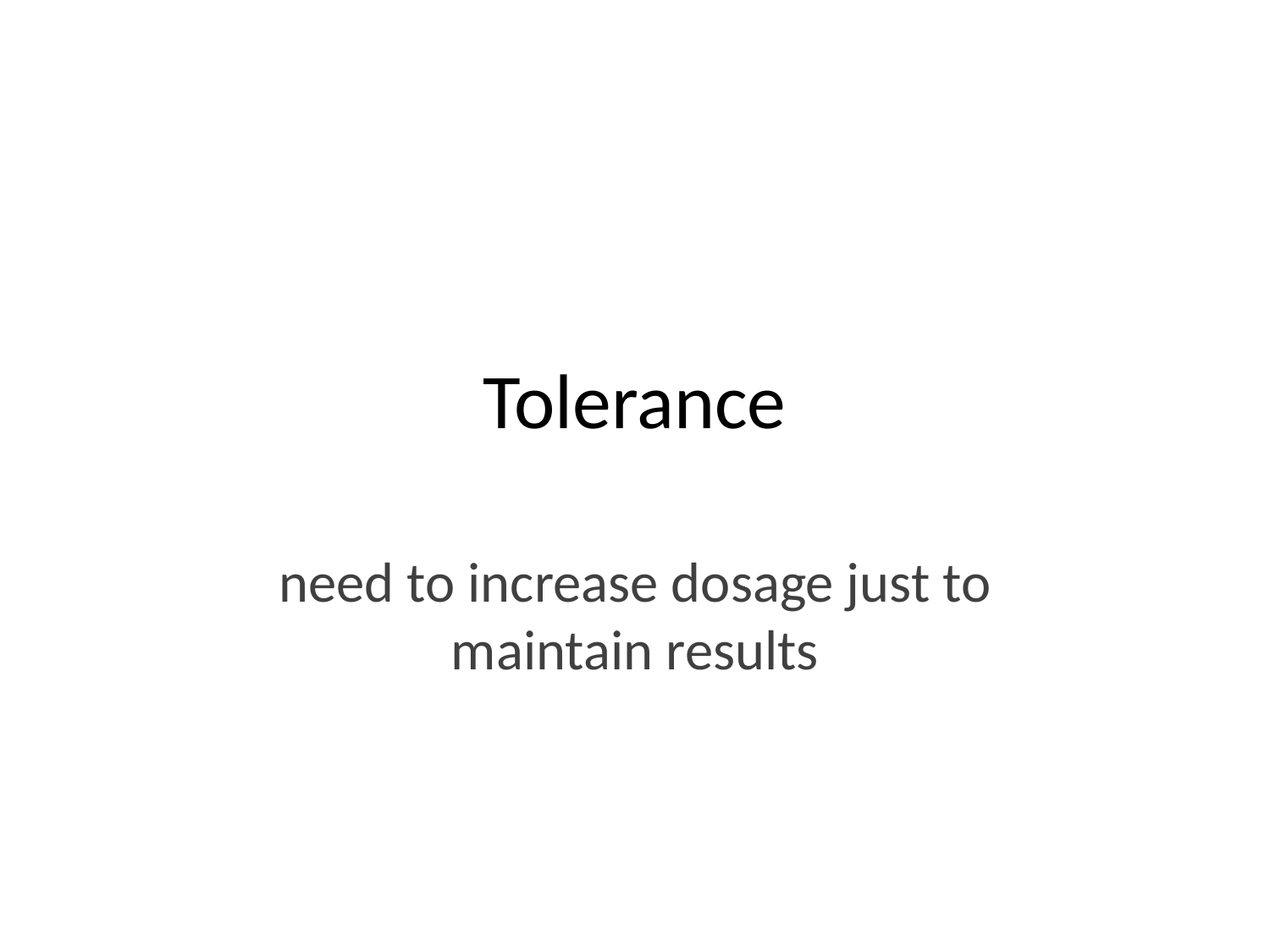

# Tolerance
need to increase dosage just to maintain results